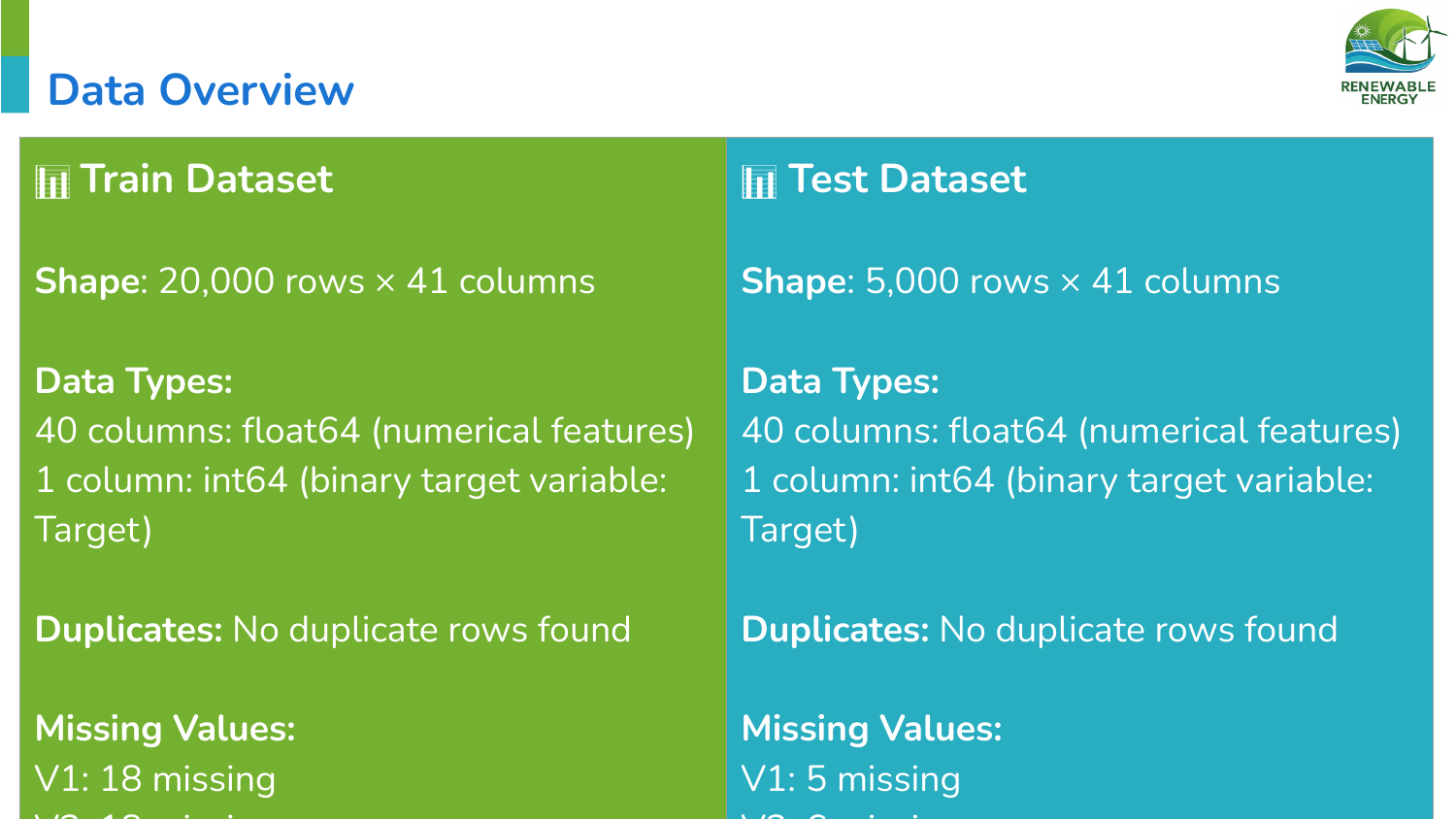

# Data Overview
| 📊 Train Dataset Shape: 20,000 rows × 41 columns Data Types: 40 columns: float64 (numerical features) 1 column: int64 (binary target variable: Target) Duplicates: No duplicate rows found Missing Values: V1: 18 missing V2: 18 missing | 📊 Test Dataset Shape: 5,000 rows × 41 columns Data Types: 40 columns: float64 (numerical features) 1 column: int64 (binary target variable: Target) Duplicates: No duplicate rows found Missing Values: V1: 5 missing V2: 6 missing |
| --- | --- |